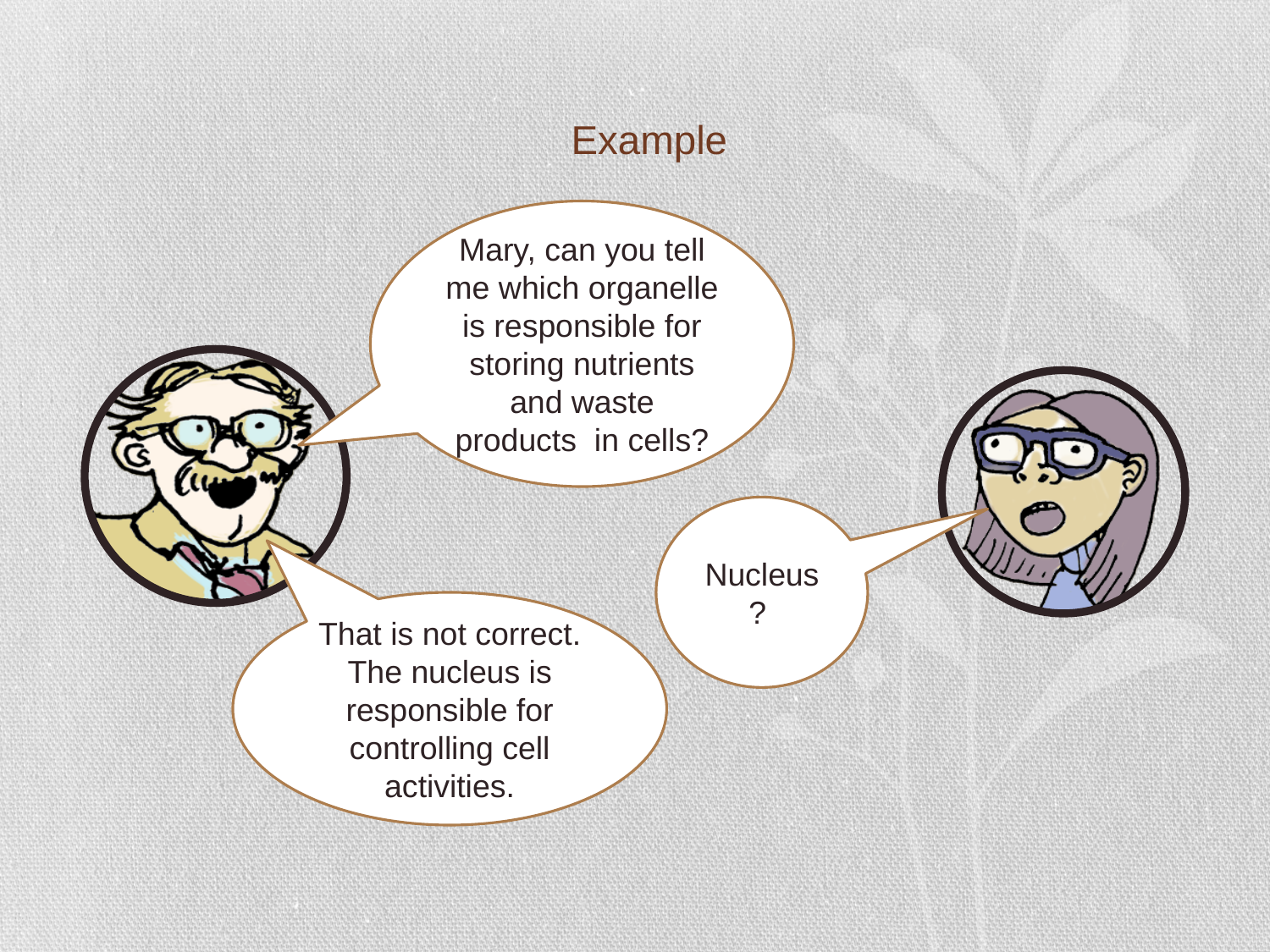

# Example
Mary, can you tell me which organelle is responsible for storing nutrients and waste products  in cells?

Nucleus?
That is not correct. The nucleus is responsible for controlling cell activities.